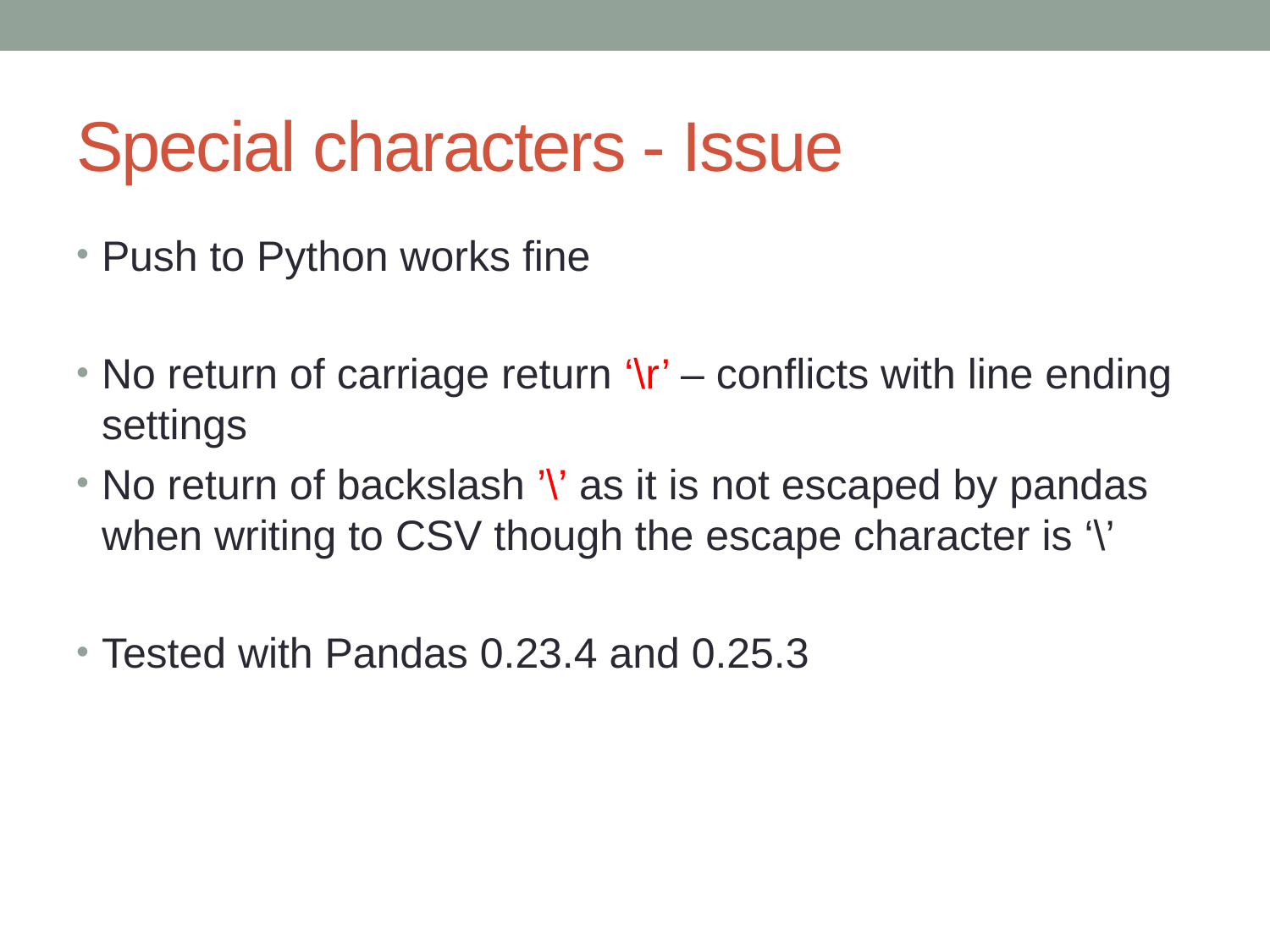

# Special characters - Issue
Push to Python works fine

No return of carriage return ‘\r’ – conflicts with line ending settings
No return of backslash ’\’ as it is not escaped by pandas when writing to CSV though the escape character is ‘\’

Tested with Pandas 0.23.4 and 0.25.3